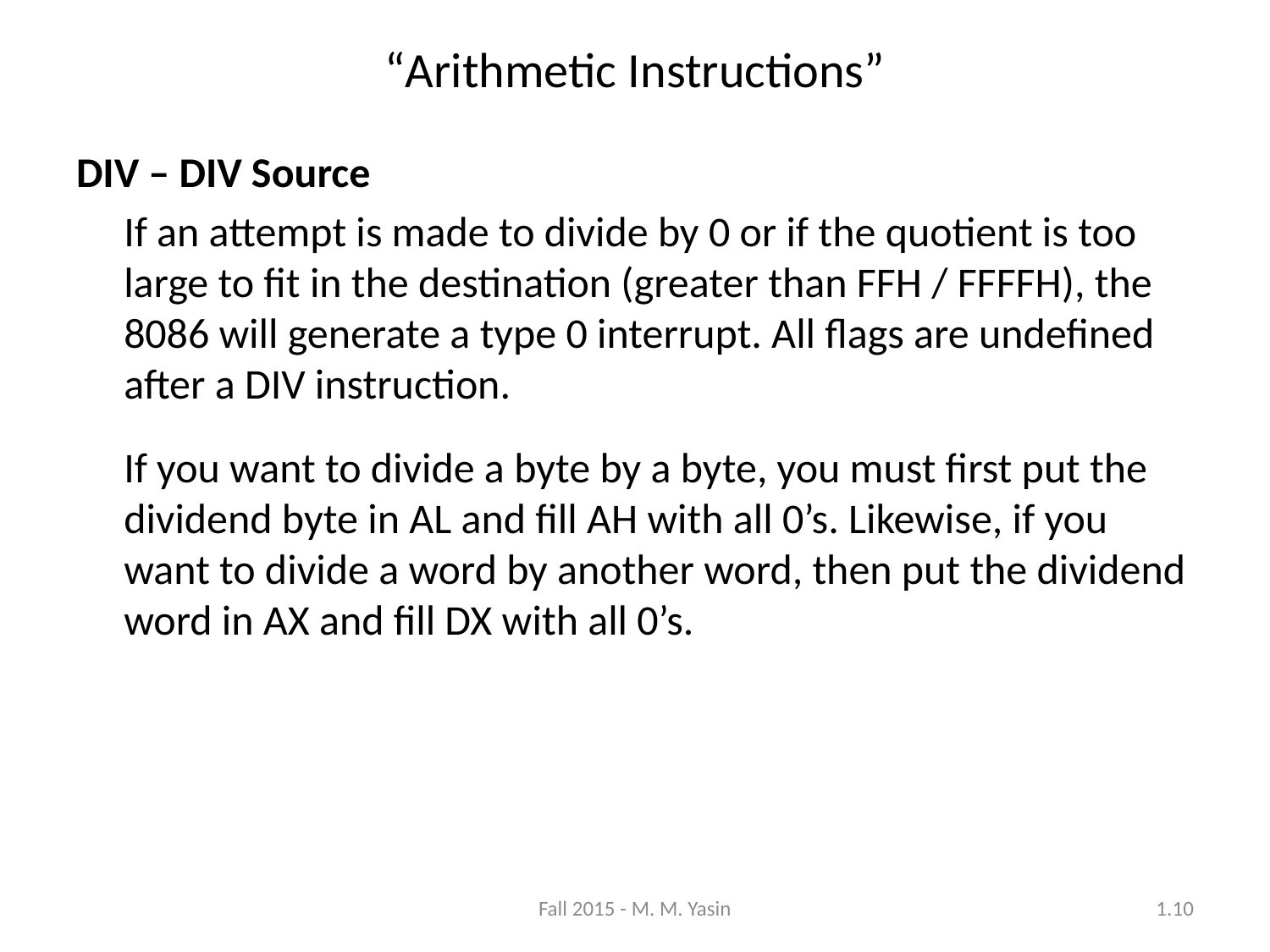

“Arithmetic Instructions”

DIV – DIV Source
	If an attempt is made to divide by 0 or if the quotient is too large to fit in the destination (greater than FFH / FFFFH), the 8086 will generate a type 0 interrupt. All flags are undefined after a DIV instruction.

	If you want to divide a byte by a byte, you must first put the dividend byte in AL and fill AH with all 0’s. Likewise, if you want to divide a word by another word, then put the dividend word in AX and fill DX with all 0’s.

Fall 2015 - M. M. Yasin
1.10